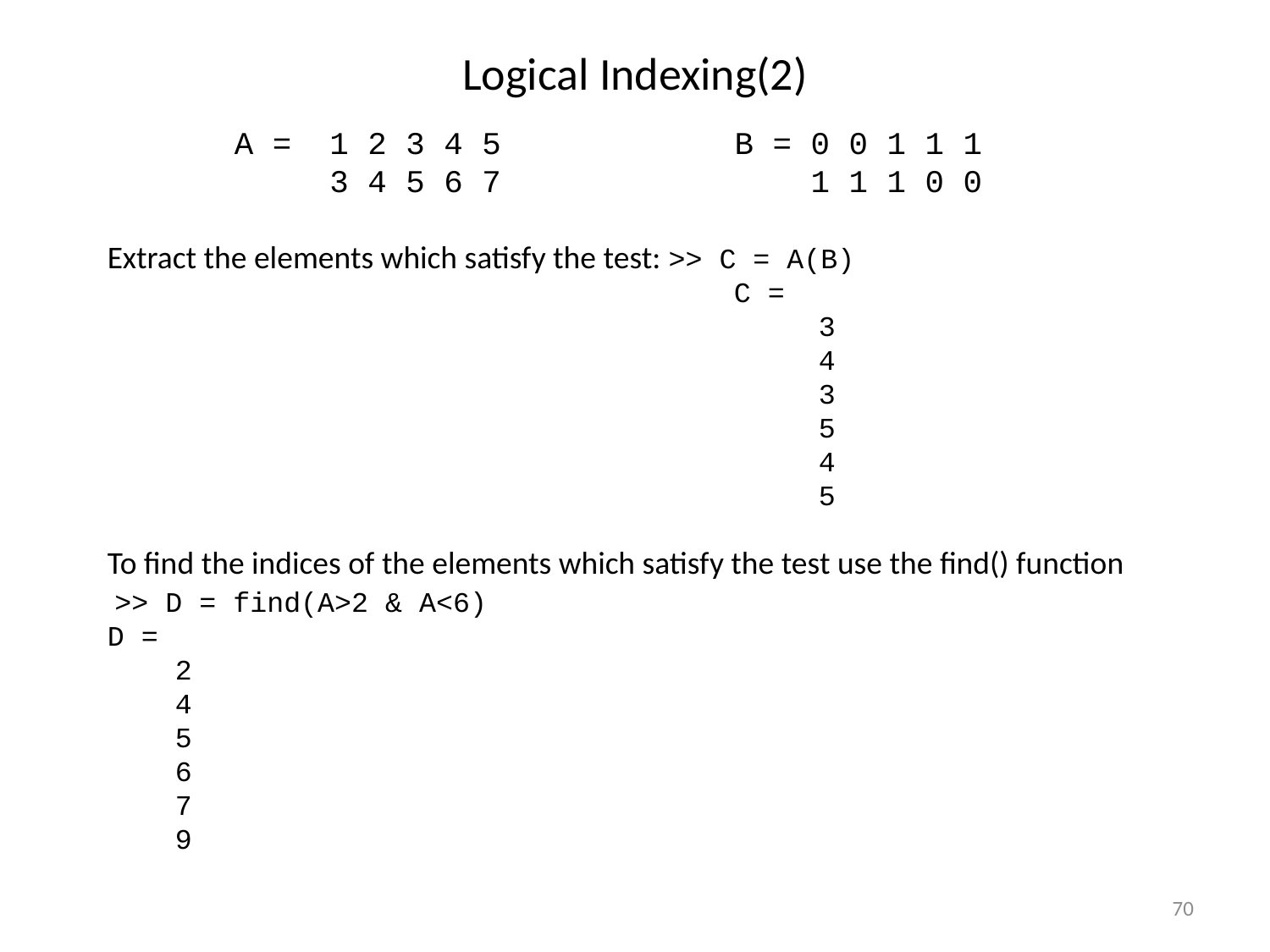

# Logical Indexing(2)
B = 0 0 1 1 1
    1 1 1 0 0

A =  1 2 3 4 5
     3 4 5 6 7

Extract the elements which satisfy the test: >> C = A(B)
       C =
            3
            4
            3
            5
            4
            5
To find the indices of the elements which satisfy the test use the find() function
 >> D = find(A>2 & A<6)
D =
    2
    4
    5
    6
    7
    9
70